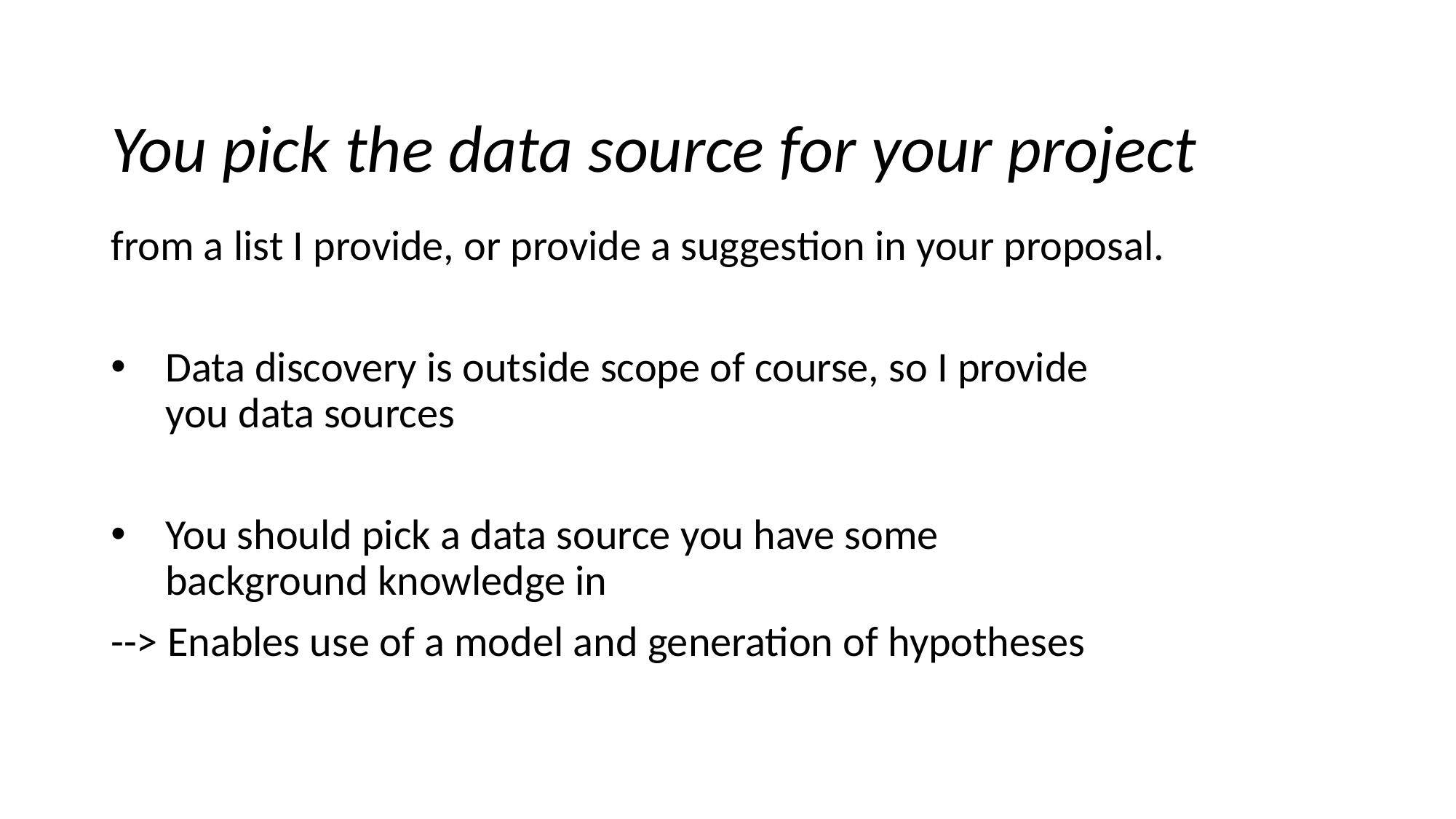

# You pick the data source for your project
from a list I provide, or provide a suggestion in your proposal.

Data discovery is outside scope of course, so I provide you data sources

You should pick a data source you have some background knowledge in
--> Enables use of a model and generation of hypotheses